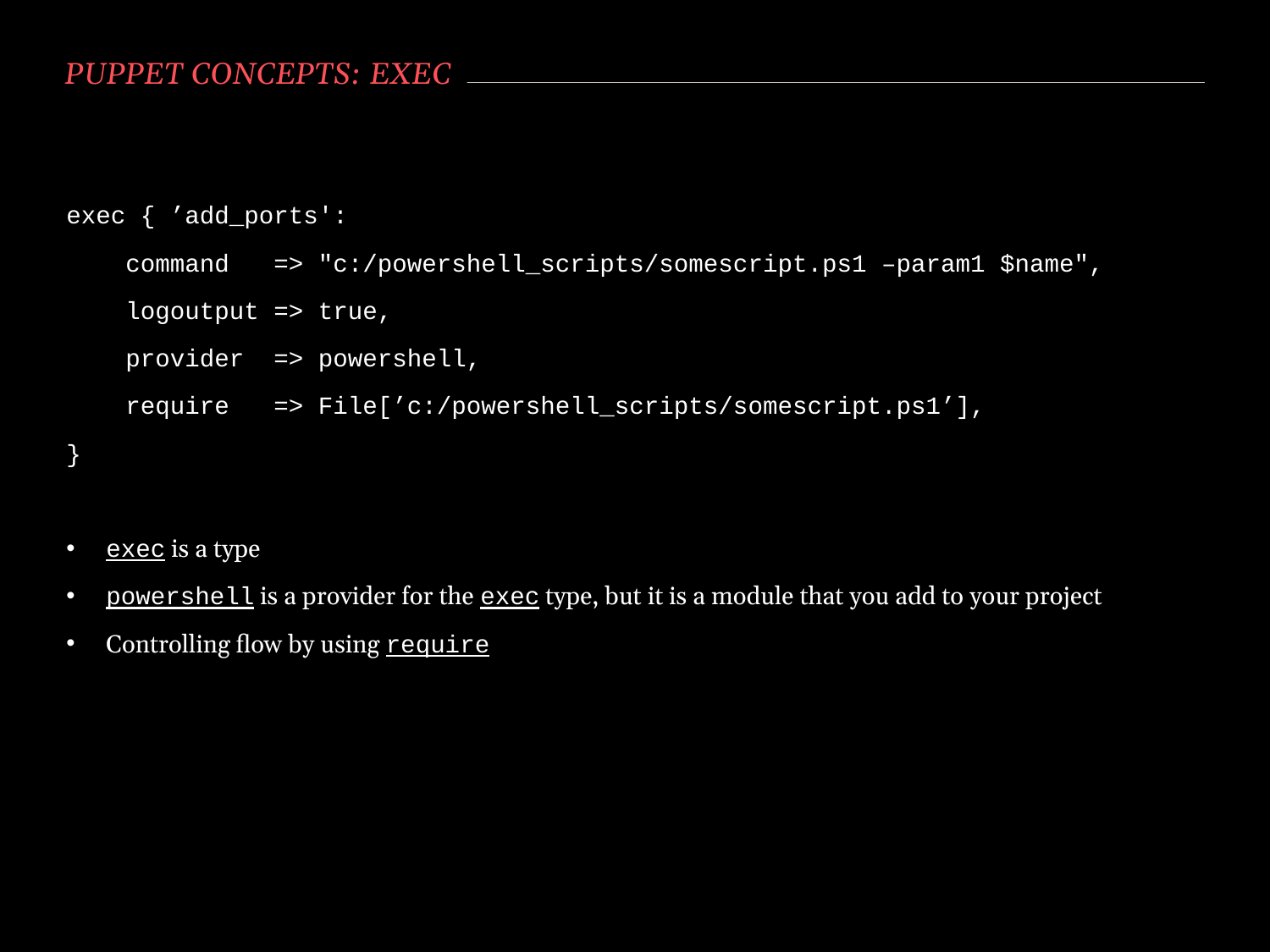

# Puppet Concepts: exec
exec { ’add_ports':
    command   => "c:/powershell_scripts/somescript.ps1 –param1 $name",
    logoutput => true,
    provider  => powershell,
    require   => File[’c:/powershell_scripts/somescript.ps1’],
}

exec is a type
powershell is a provider for the exec type, but it is a module that you add to your project
Controlling flow by using require